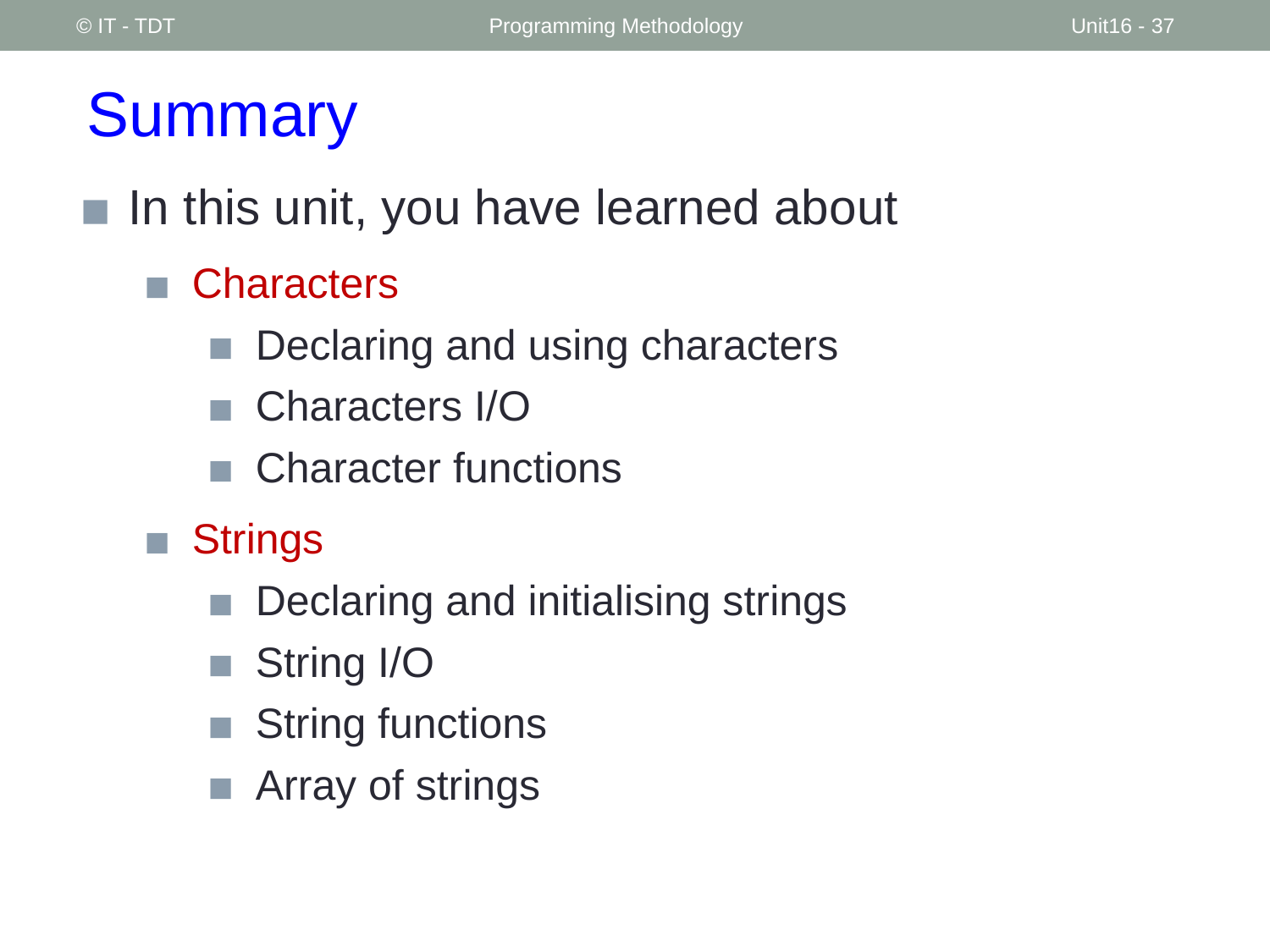

© IT - TDT
Programming Methodology
Unit16 - 37
# Summary
In this unit, you have learned about
Characters
Declaring and using characters
Characters I/O
Character functions
Strings
Declaring and initialising strings
String I/O
String functions
Array of strings